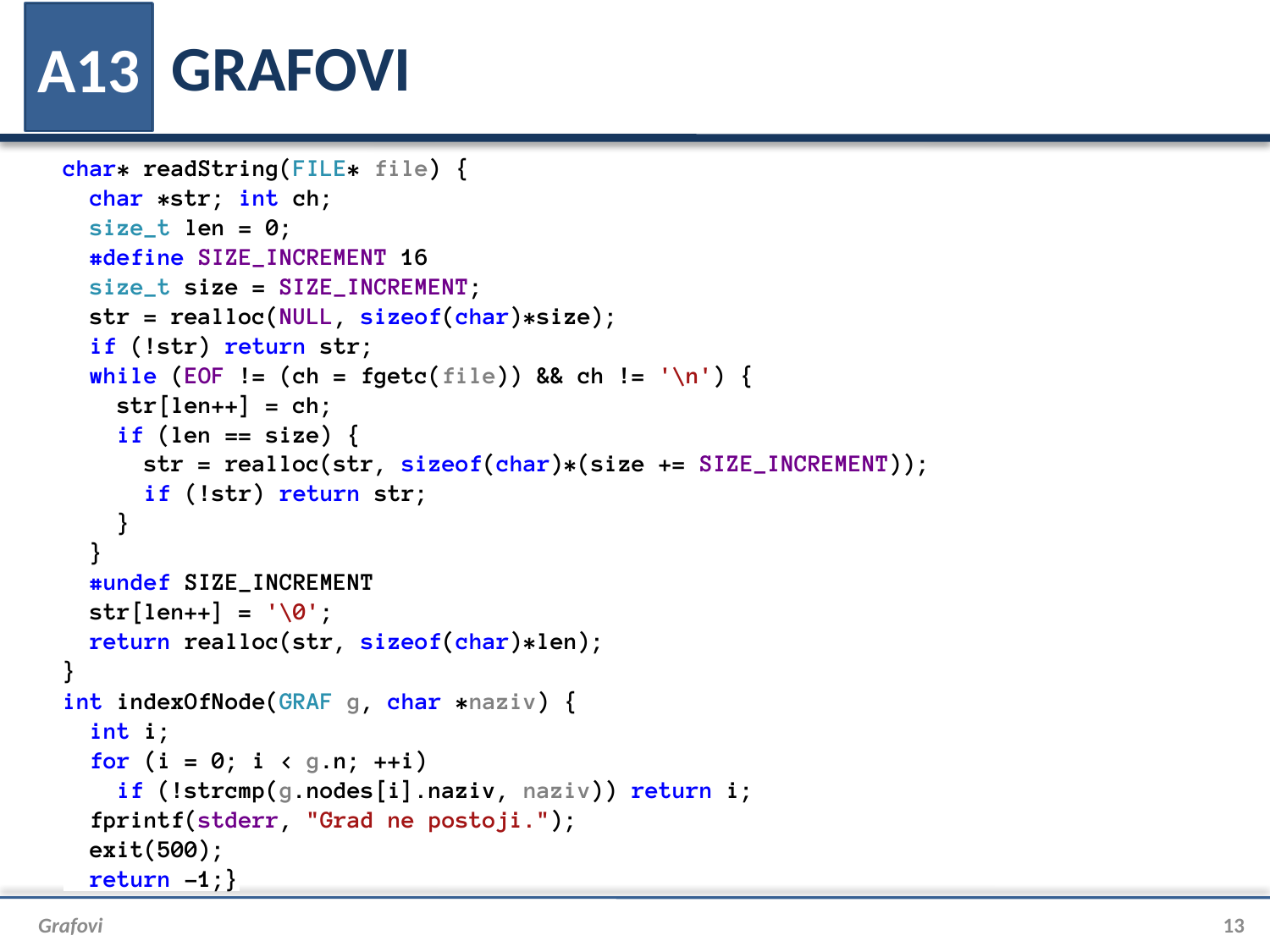

# GRAFOVI
A13
char* readString(FILE* file) {
  char *str; int ch;
  size_t len = 0;
  #define SIZE_INCREMENT 16
  size_t size = SIZE_INCREMENT;
  str = realloc(NULL, sizeof(char)*size);
  if (!str) return str;
  while (EOF != (ch = fgetc(file)) && ch != '\n') {
    str[len++] = ch;
    if (len == size) {
      str = realloc(str, sizeof(char)*(size += SIZE_INCREMENT));
      if (!str) return str;
    }
  }
  #undef SIZE_INCREMENT
  str[len++] = '\0';
  return realloc(str, sizeof(char)*len);
}
int indexOfNode(GRAF g, char *naziv) {
  int i;
  for (i = 0; i < g.n; ++i)
    if (!strcmp(g.nodes[i].naziv, naziv)) return i;
  fprintf(stderr, "Grad ne postoji.");
  exit(500);
  return -1;}
Grafovi
13